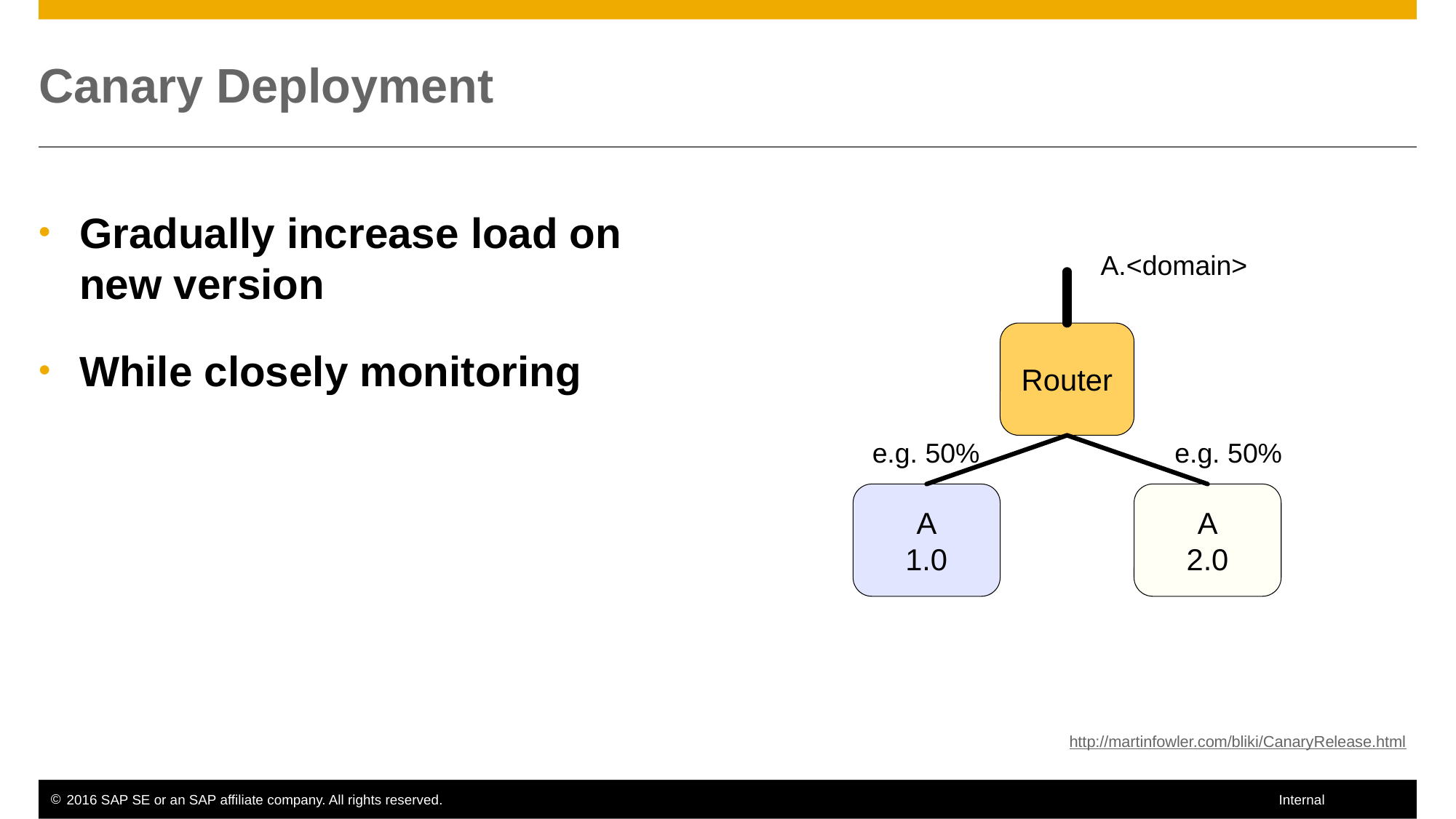

# Canary Deployment
Gradually increase load on new version
While closely monitoring

A.<domain>
Router
e.g. 50%
e.g. 50%
A
1.0
A
2.0
http://martinfowler.com/bliki/CanaryRelease.html